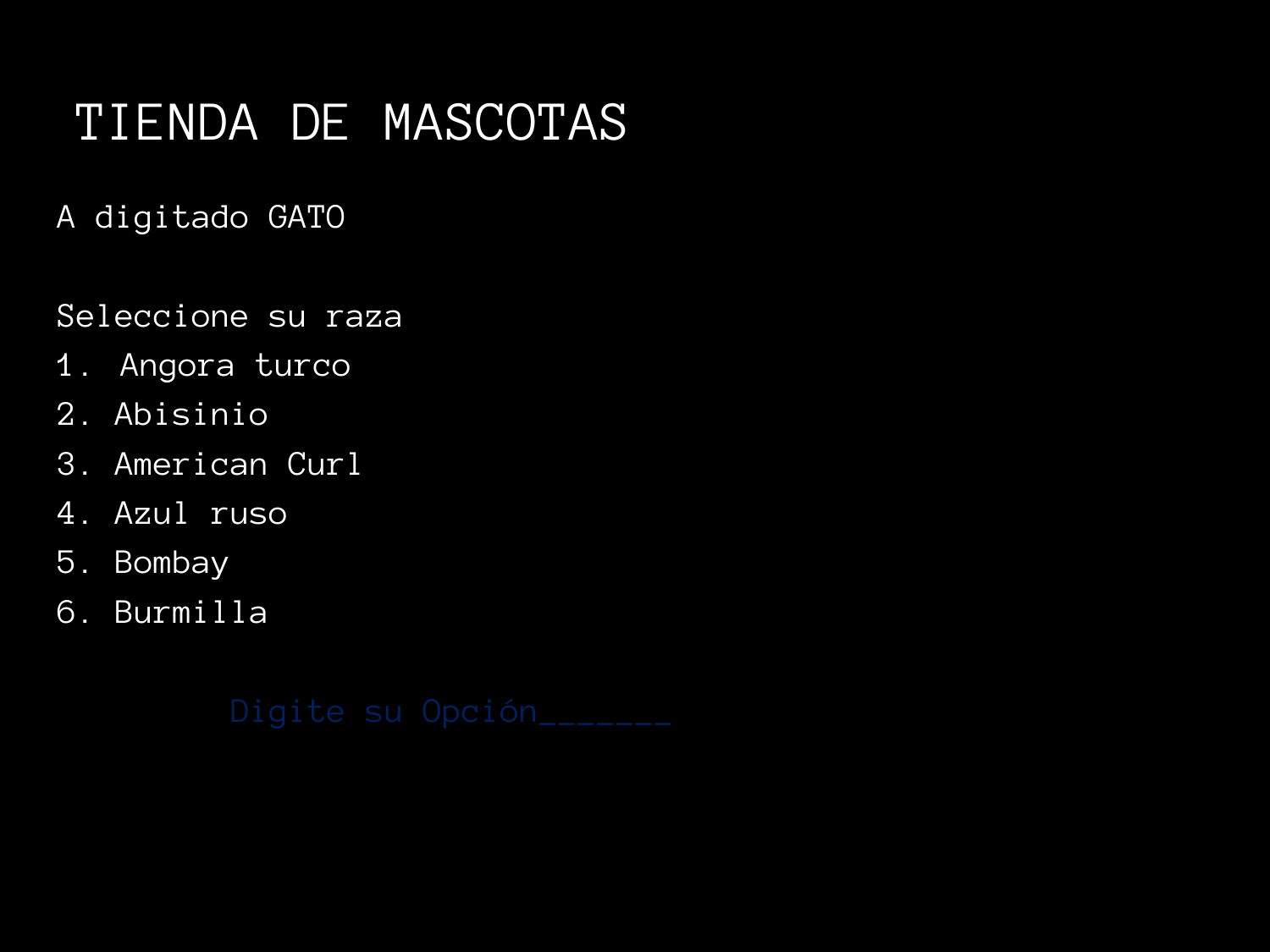

# TIENDA DE MASCOTAS
A digitado GATO

Seleccione su raza
Angora turco
2. Abisinio
3. American Curl
4. Azul ruso
5. Bombay
6. Burmilla

         Digite su Opción_______